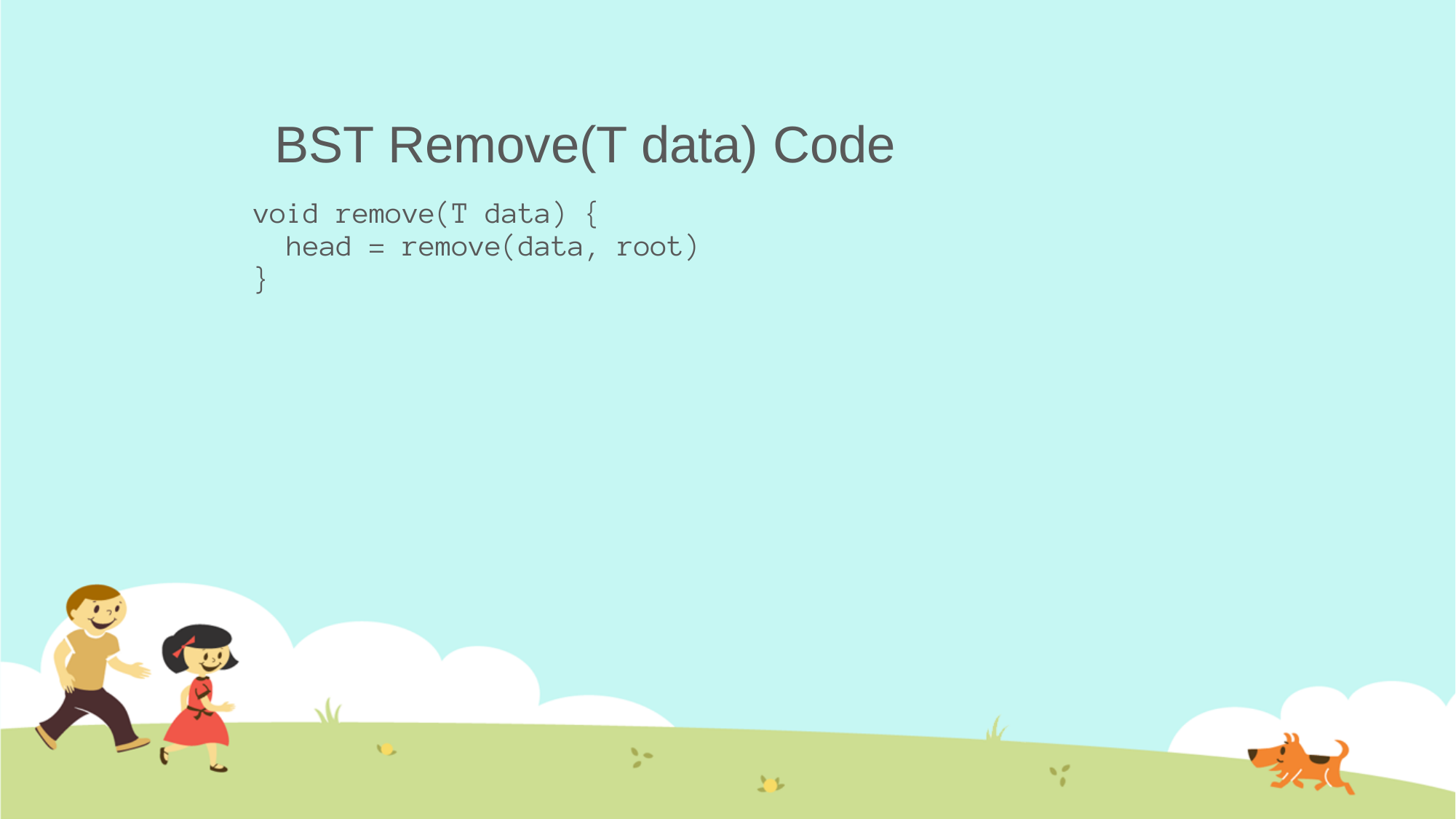

# BST Remove(T data) Code
void remove(T data) {
  head = remove(data, root)
}